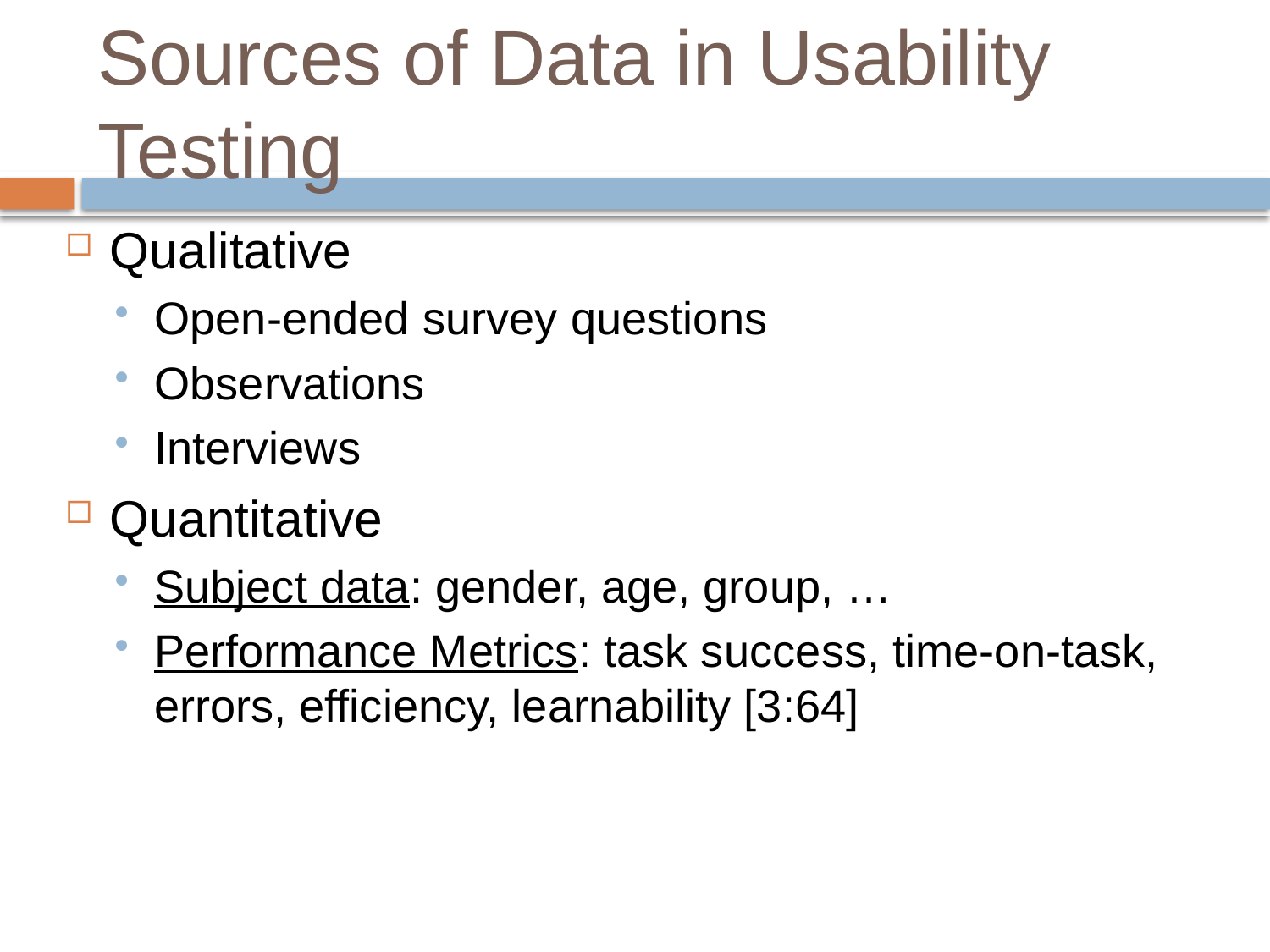

# Sources of Data in Usability Testing
Qualitative
Open-ended survey questions
Observations
Interviews
Quantitative
Subject data: gender, age, group, …
Performance Metrics: task success, time-on-task, errors, efficiency, learnability [3:64]